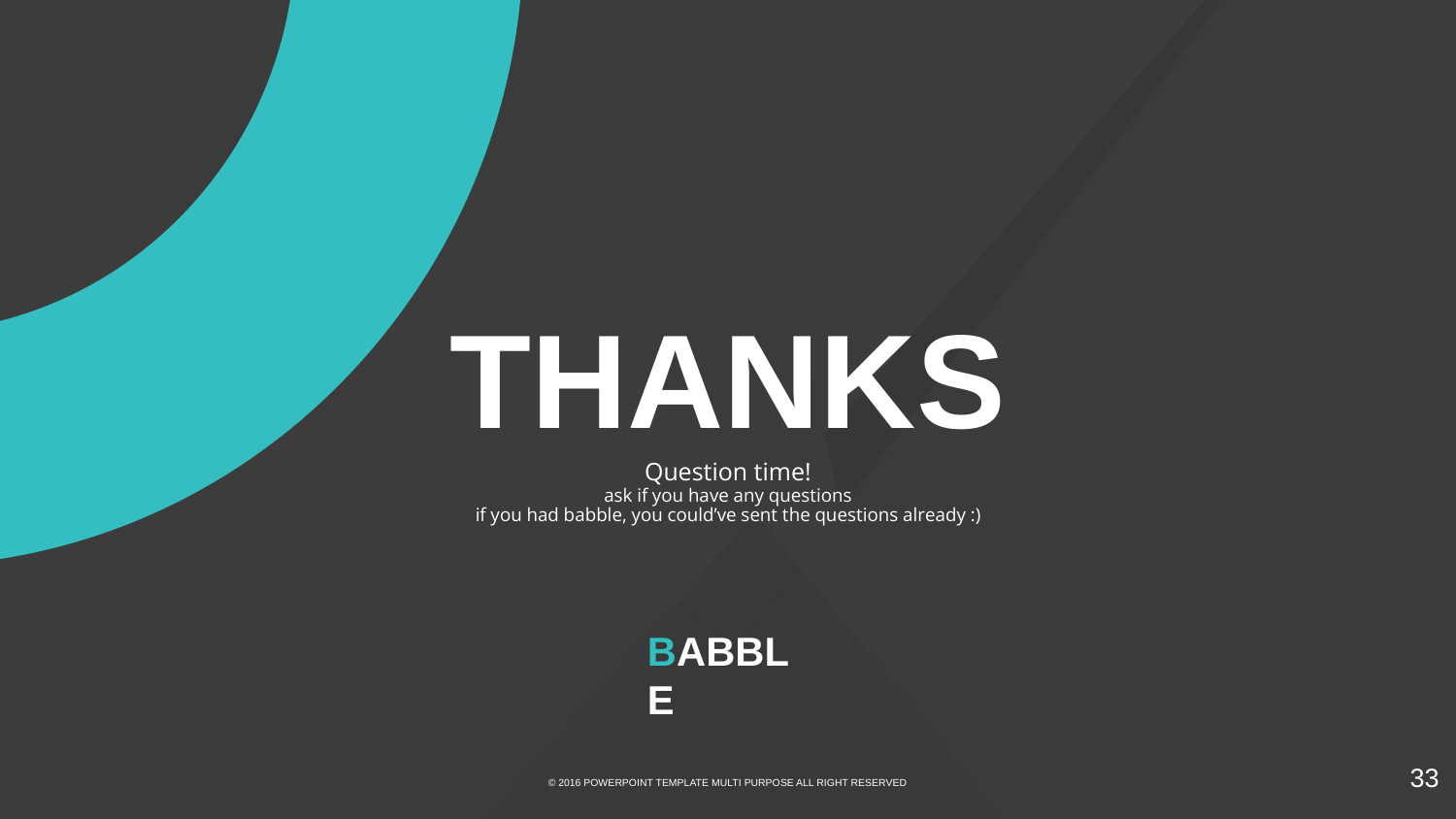

THANKS
Question time!
ask if you have any questions
if you had babble, you could’ve sent the questions already :)
BABBLE
33